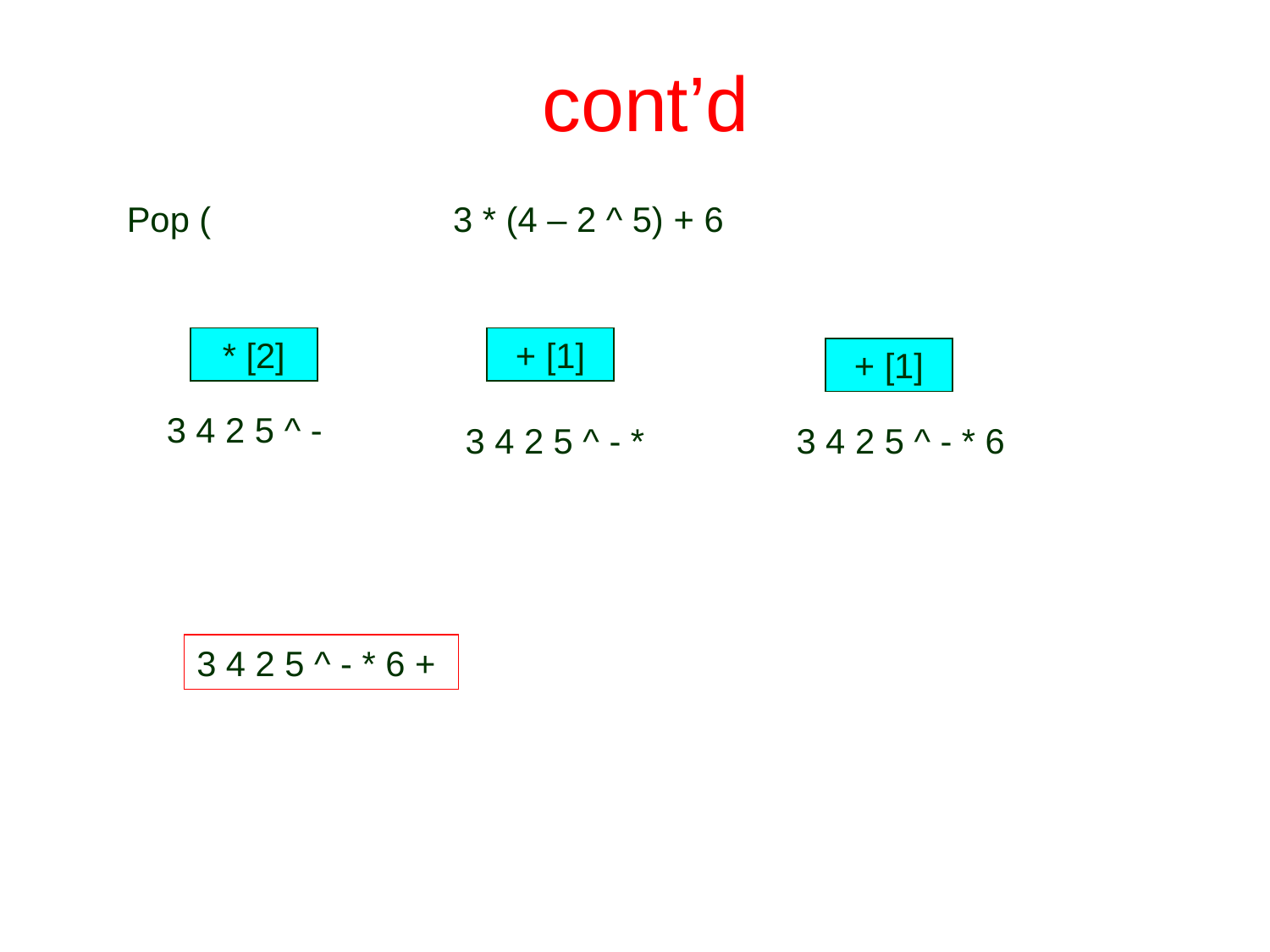

# cont’d

Pop (
3 * (4 – 2 ^ 5) + 6
* [2]
+ [1]
+ [1]
3 4 2 5 ^ -
3 4 2 5 ^ - *
3 4 2 5 ^ - * 6
3 4 2 5 ^ - * 6 +